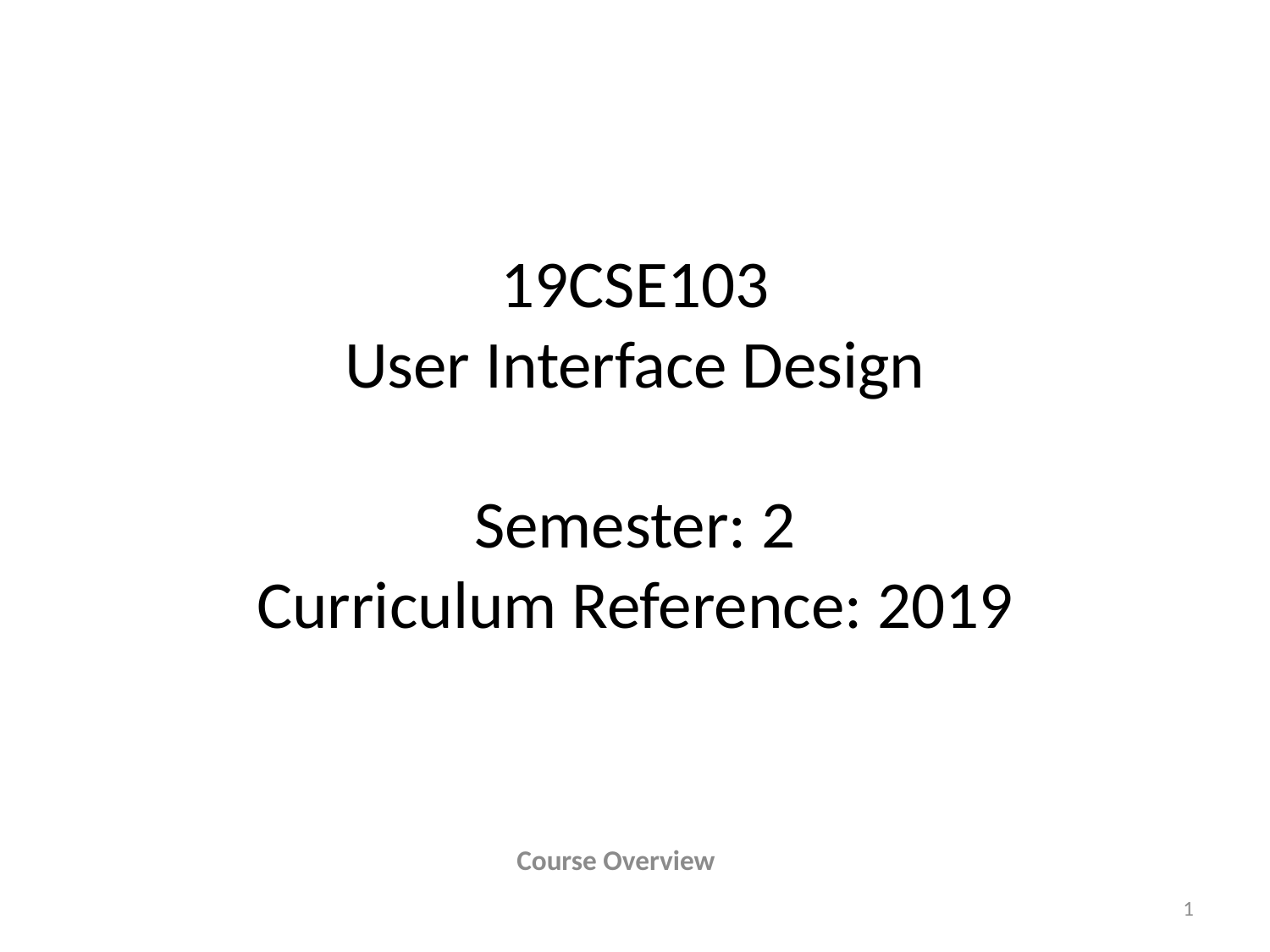

# 19CSE103 User Interface Design Semester: 2 Curriculum Reference: 2019
Course Overview
1